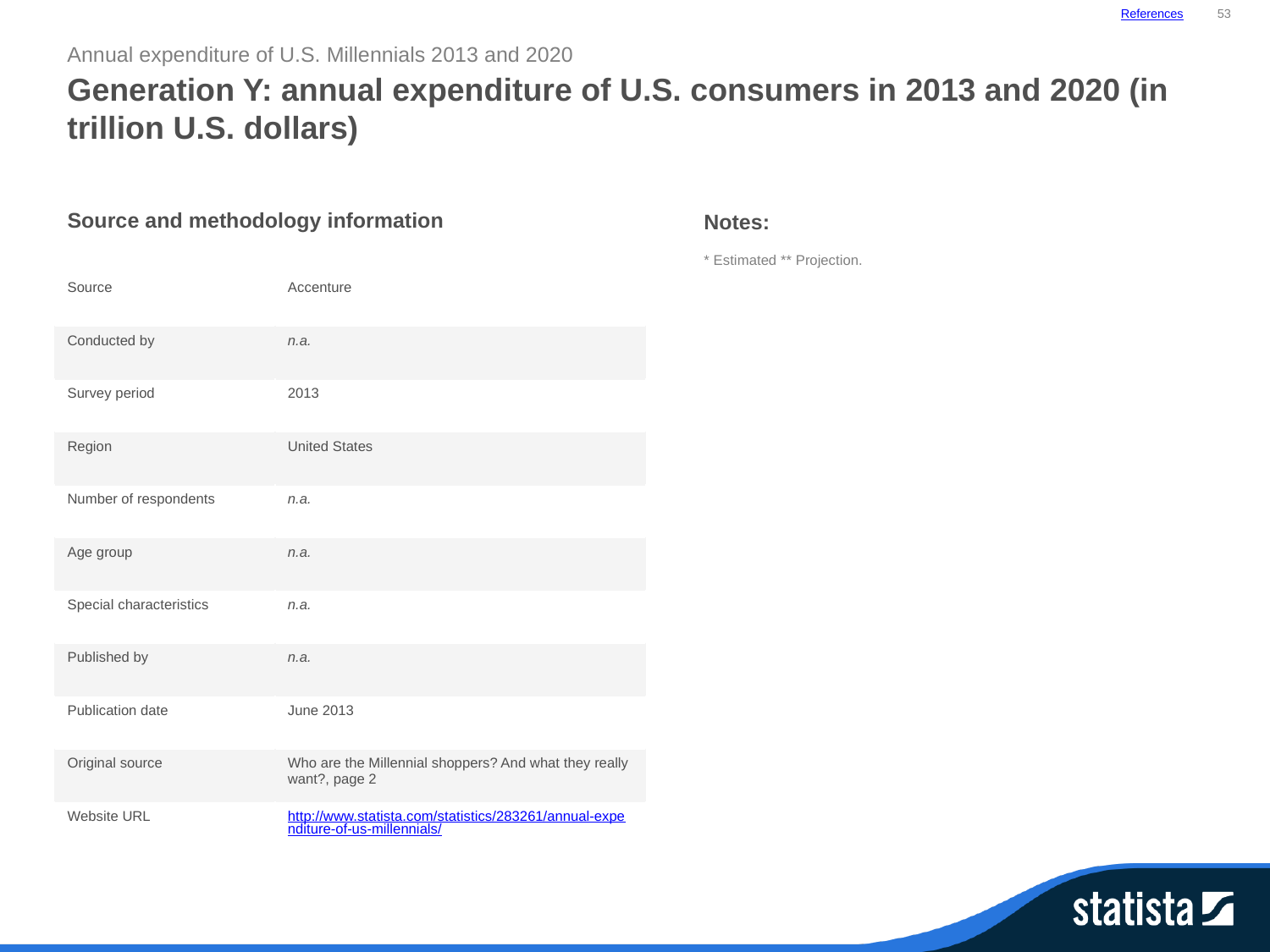

References
53
Annual expenditure of U.S. Millennials 2013 and 2020
Generation Y: annual expenditure of U.S. consumers in 2013 and 2020 (in trillion U.S. dollars)
| Source and methodology information |  |
| --- | --- |
| Source | Accenture |
| Conducted by | n.a. |
| Survey period | 2013 |
| Region | United States |
| Number of respondents | n.a. |
| Age group | n.a. |
| Special characteristics | n.a. |
| Published by | n.a. |
| Publication date | June 2013 |
| Original source | Who are the Millennial shoppers? And what they really want?, page 2 |
| Website URL | http://www.statista.com/statistics/283261/annual-expenditure-of-us-millennials/ |
Notes:

* Estimated ** Projection.